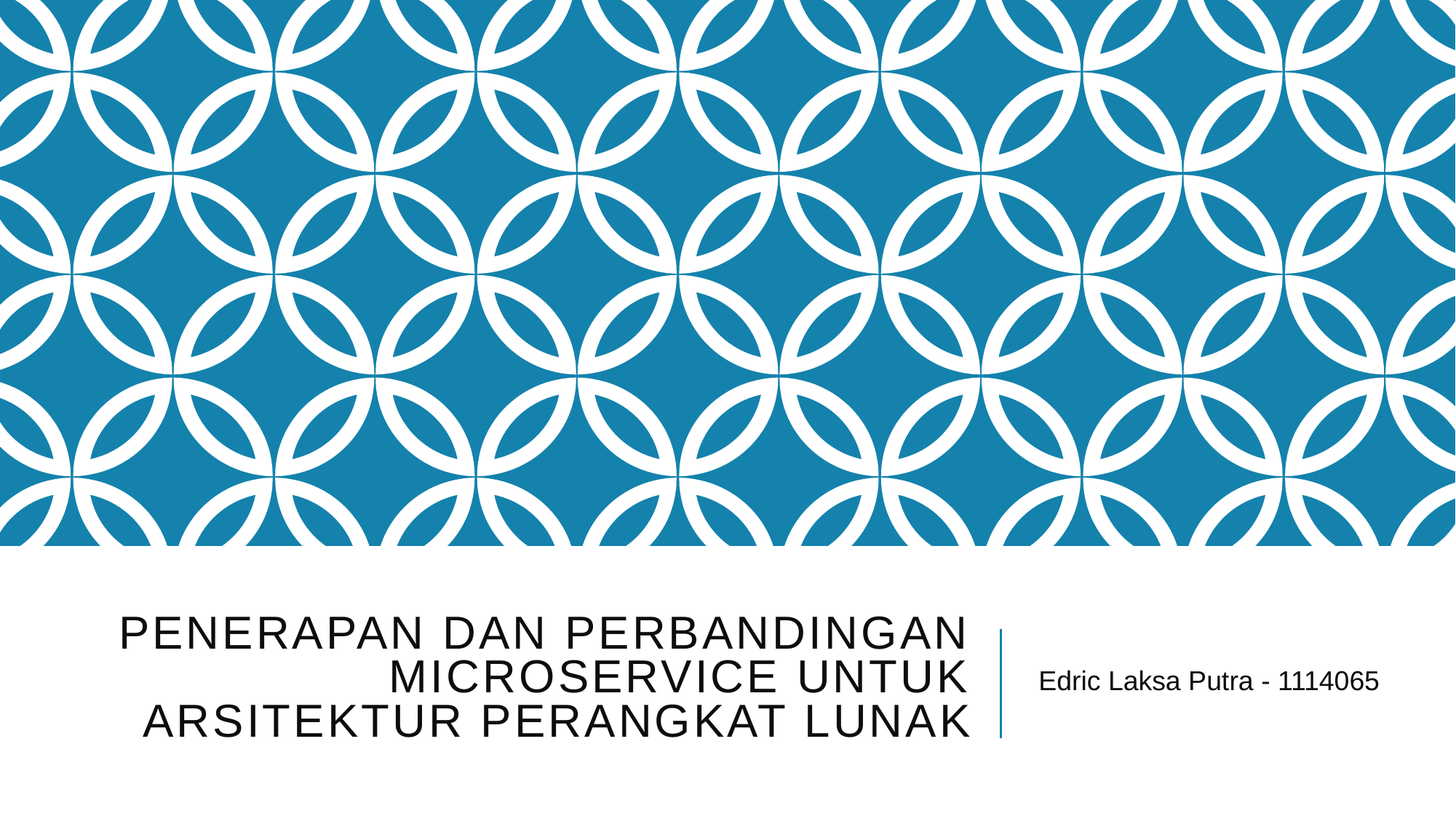

# penerapan dan perbandingan microservice untuk arsitektur perangkat lunak
Edric Laksa Putra - 1114065